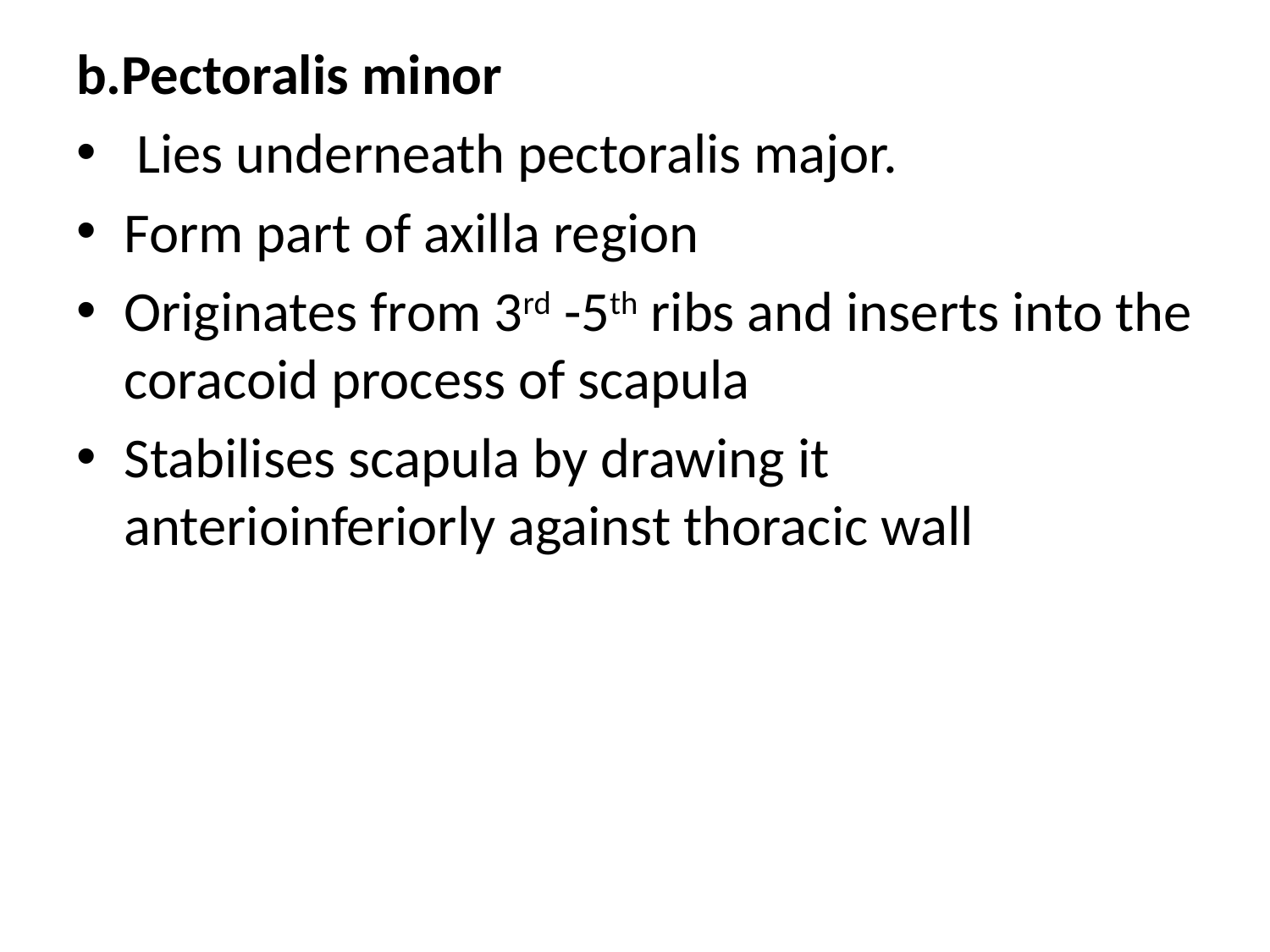

b.Pectoralis minor
 Lies underneath pectoralis major.
Form part of axilla region
Originates from 3rd -5th ribs and inserts into the coracoid process of scapula
Stabilises scapula by drawing it anterioinferiorly against thoracic wall